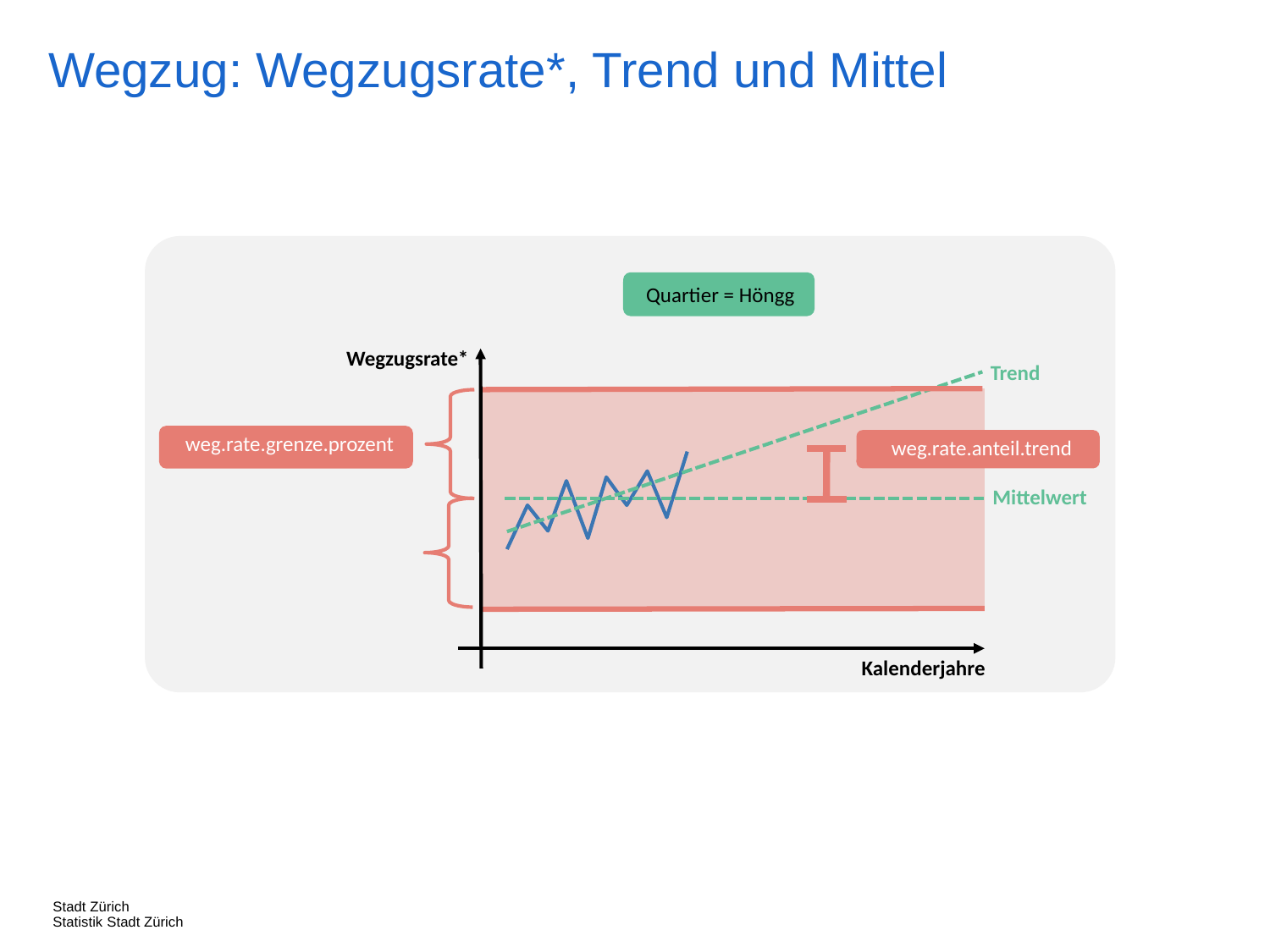

Wegzug: Wegzugsrate*, Trend und Mittel

Quartier = Höngg
Wegzugsrate*
Trend

weg.rate.grenze.prozent

weg.rate.anteil.trend

Mittelwert

Kalenderjahre
Stadt Zürich
Statistik Stadt Zürich